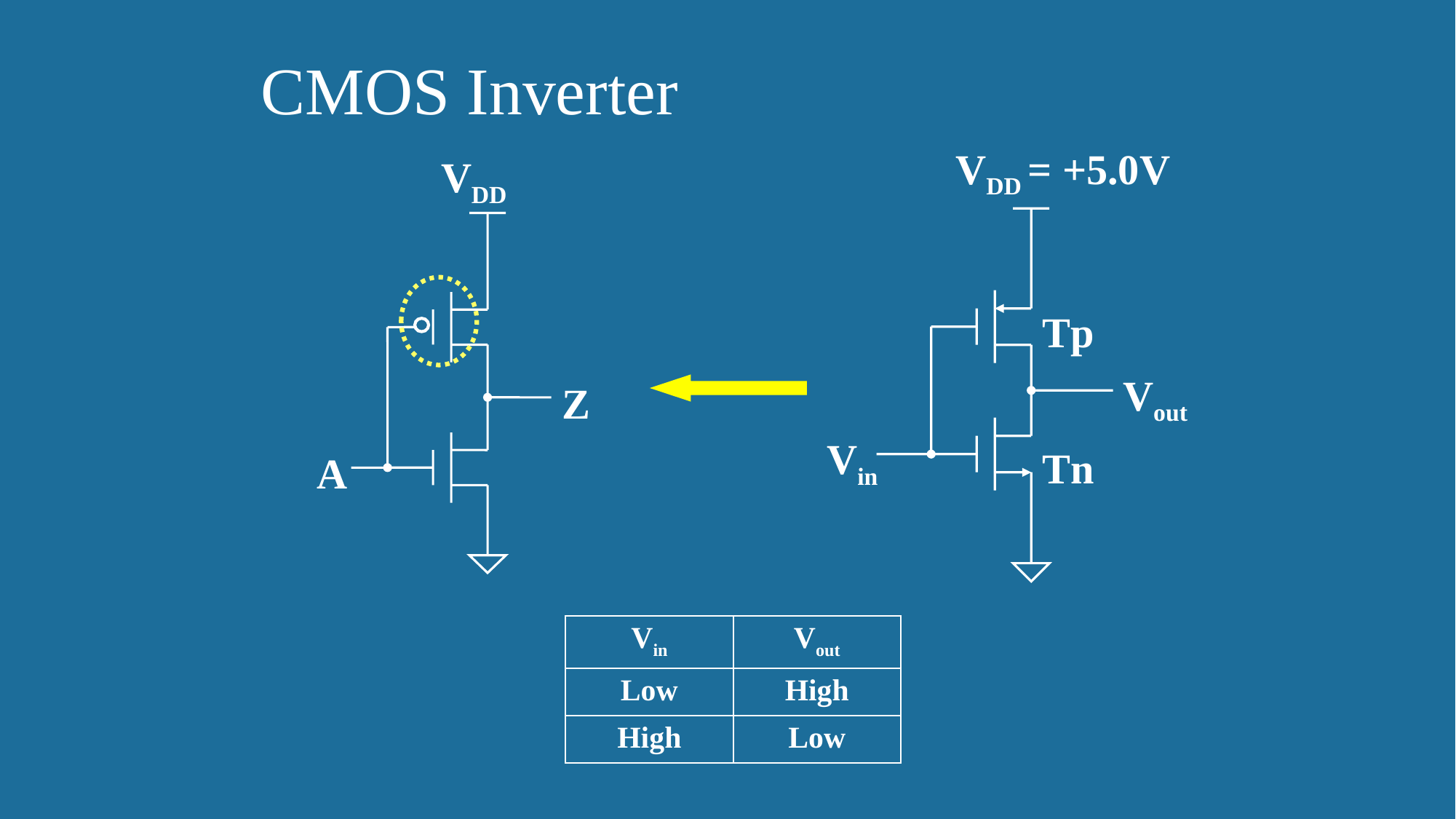

CMOS Inverter
VDD = +5.0V

Tp

Vout

Vin
Tn

VDD

Z
A

| Vin | Vout |
| --- | --- |
| Low | High |
| High | Low |